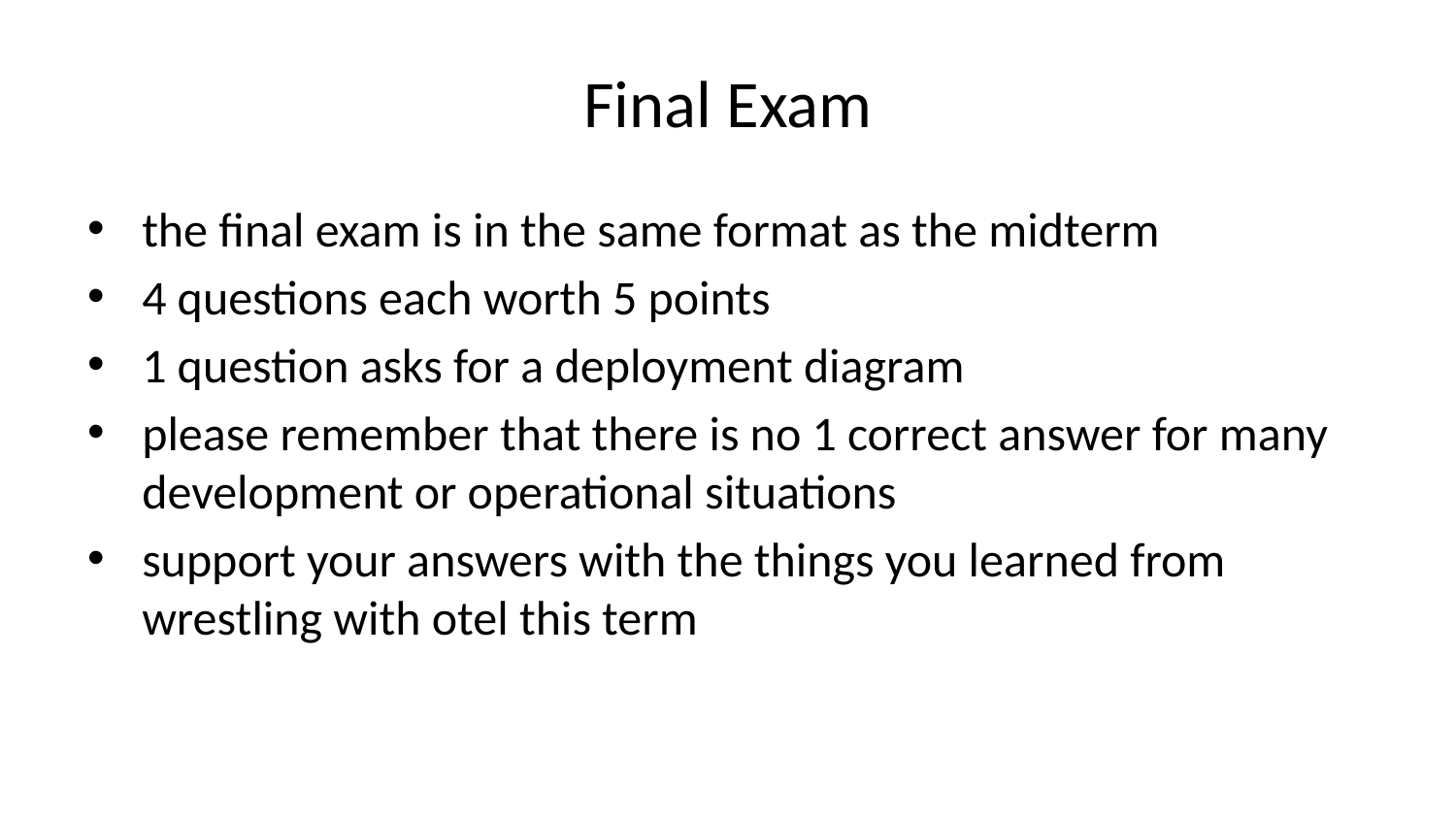

# Final Exam
the final exam is in the same format as the midterm
4 questions each worth 5 points
1 question asks for a deployment diagram
please remember that there is no 1 correct answer for many development or operational situations
support your answers with the things you learned from wrestling with otel this term